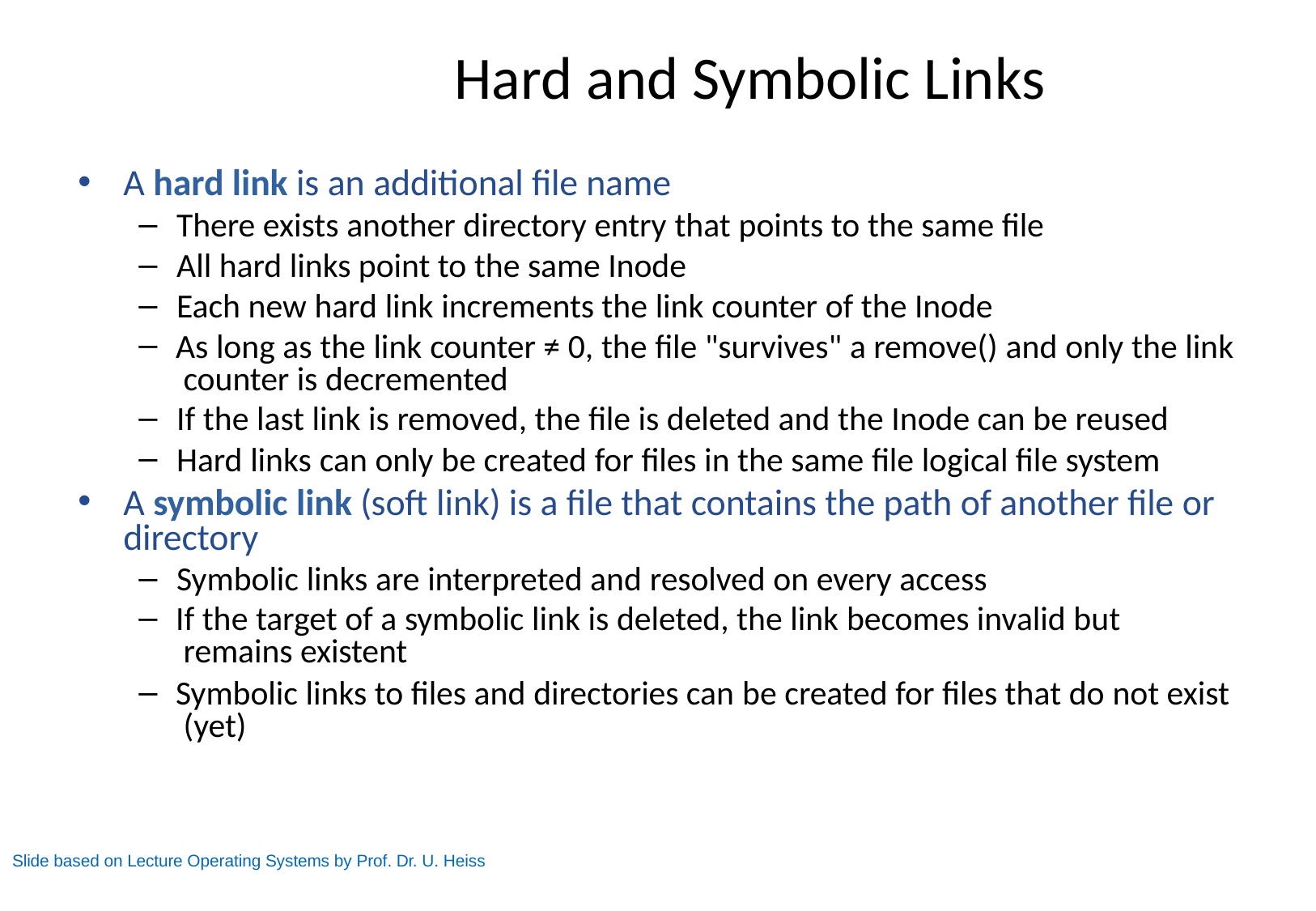

# Hard and Symbolic Links
A hard link is an additional file name
There exists another directory entry that points to the same file
All hard links point to the same Inode
Each new hard link increments the link counter of the Inode
As long as the link counter ≠ 0, the file "survives" a remove() and only the link  counter is decremented
If the last link is removed, the file is deleted and the Inode can be reused
Hard links can only be created for files in the same file logical file system
A symbolic link (soft link) is a file that contains the path of another file or  directory
Symbolic links are interpreted and resolved on every access
If the target of a symbolic link is deleted, the link becomes invalid but  remains existent
Symbolic links to files and directories can be created for files that do not exist  (yet)
Slide based on Lecture Operating Systems by Prof. Dr. U. Heiss